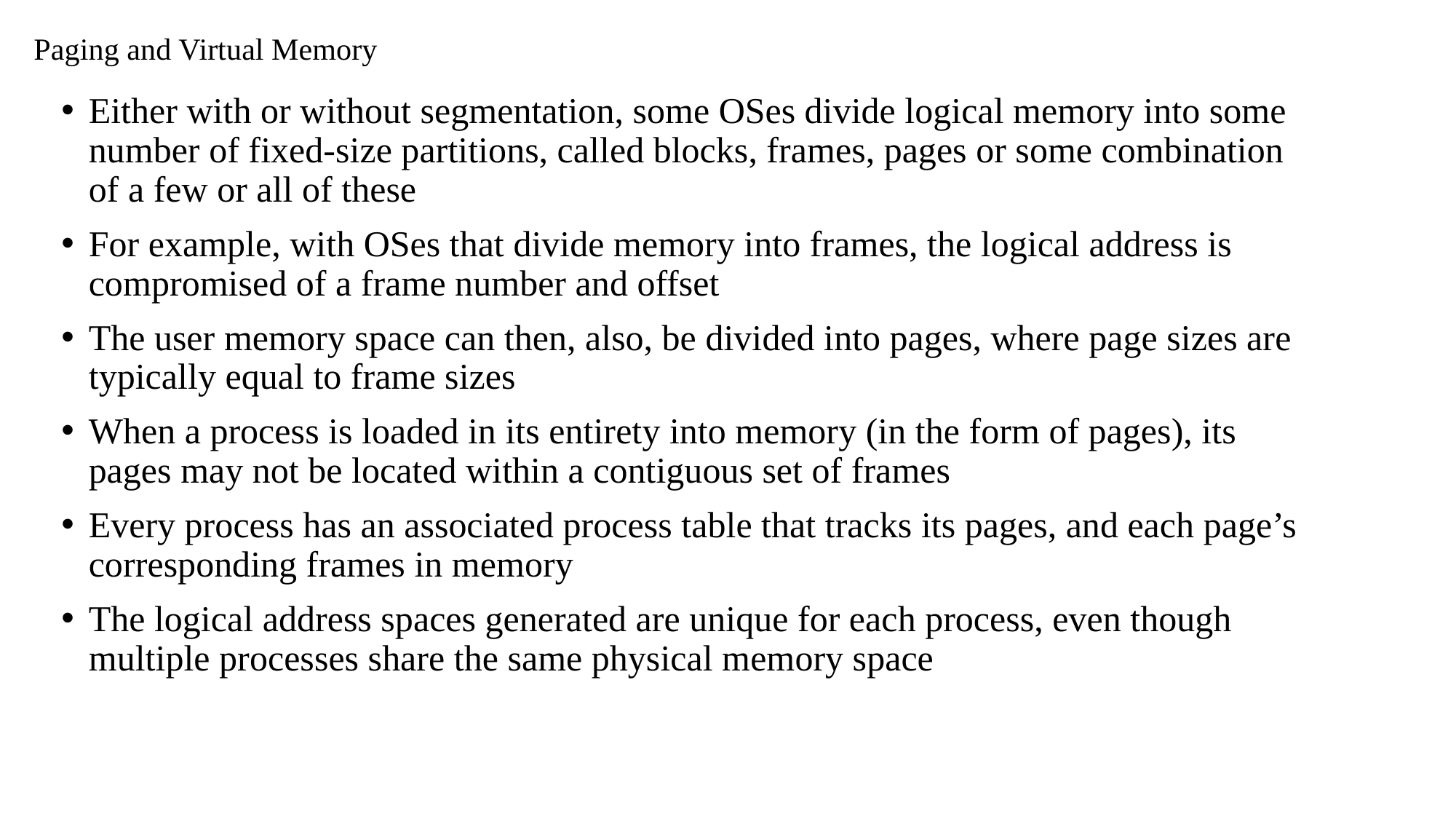

# Paging and Virtual Memory
Either with or without segmentation, some OSes divide logical memory into some number of fixed-size partitions, called blocks, frames, pages or some combination of a few or all of these
For example, with OSes that divide memory into frames, the logical address is compromised of a frame number and offset
The user memory space can then, also, be divided into pages, where page sizes are typically equal to frame sizes
When a process is loaded in its entirety into memory (in the form of pages), its pages may not be located within a contiguous set of frames
Every process has an associated process table that tracks its pages, and each page’s corresponding frames in memory
The logical address spaces generated are unique for each process, even though multiple processes share the same physical memory space